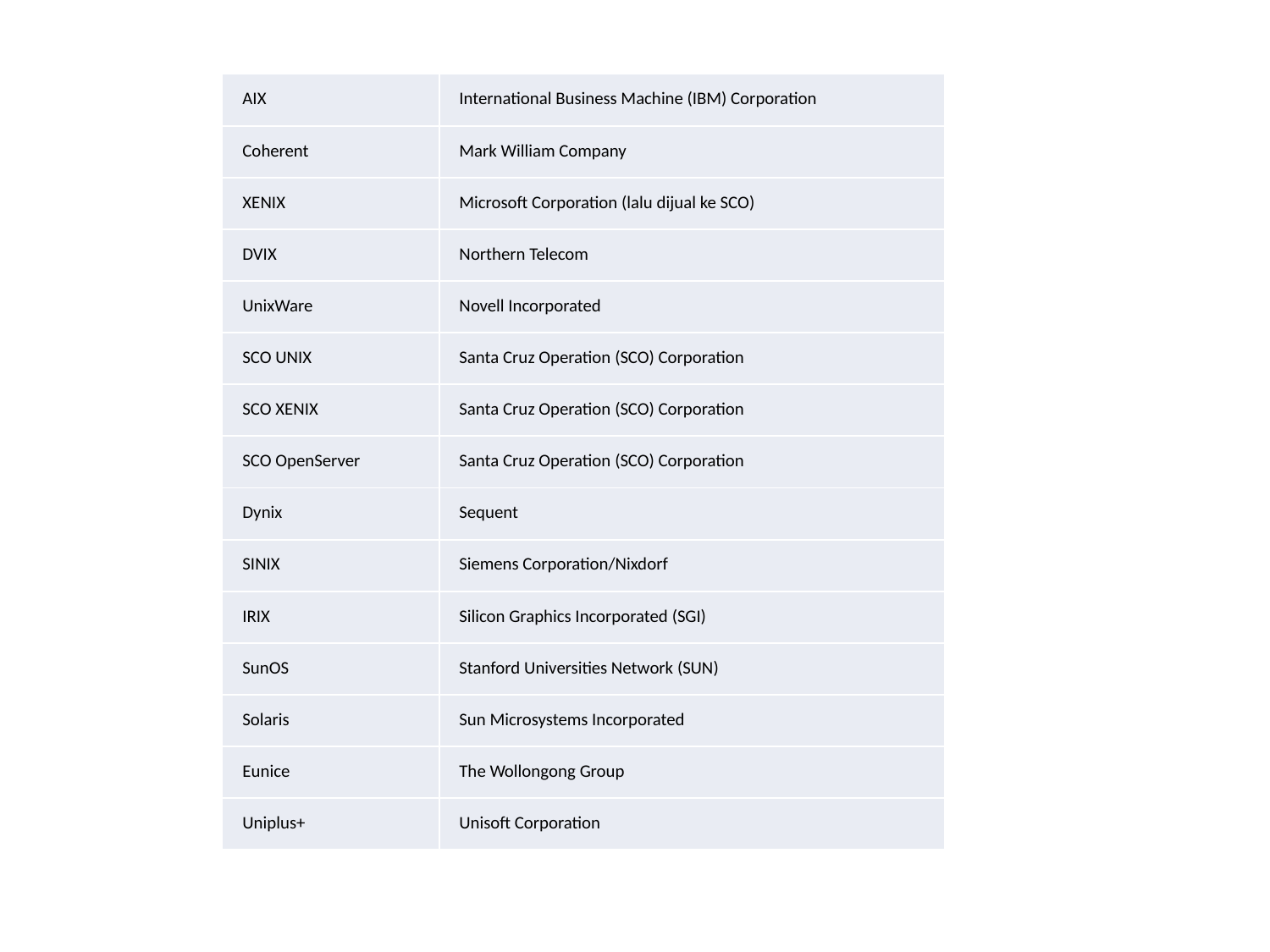

#
| AIX | International Business Machine (IBM) Corporation |
| --- | --- |
| Coherent | Mark William Company |
| XENIX | Microsoft Corporation (lalu dijual ke SCO) |
| DVIX | Northern Telecom |
| UnixWare | Novell Incorporated |
| SCO UNIX | Santa Cruz Operation (SCO) Corporation |
| SCO XENIX | Santa Cruz Operation (SCO) Corporation |
| SCO OpenServer | Santa Cruz Operation (SCO) Corporation |
| Dynix | Sequent |
| SINIX | Siemens Corporation/Nixdorf |
| IRIX | Silicon Graphics Incorporated (SGI) |
| SunOS | Stanford Universities Network (SUN) |
| Solaris | Sun Microsystems Incorporated |
| Eunice | The Wollongong Group |
| Uniplus+ | Unisoft Corporation |